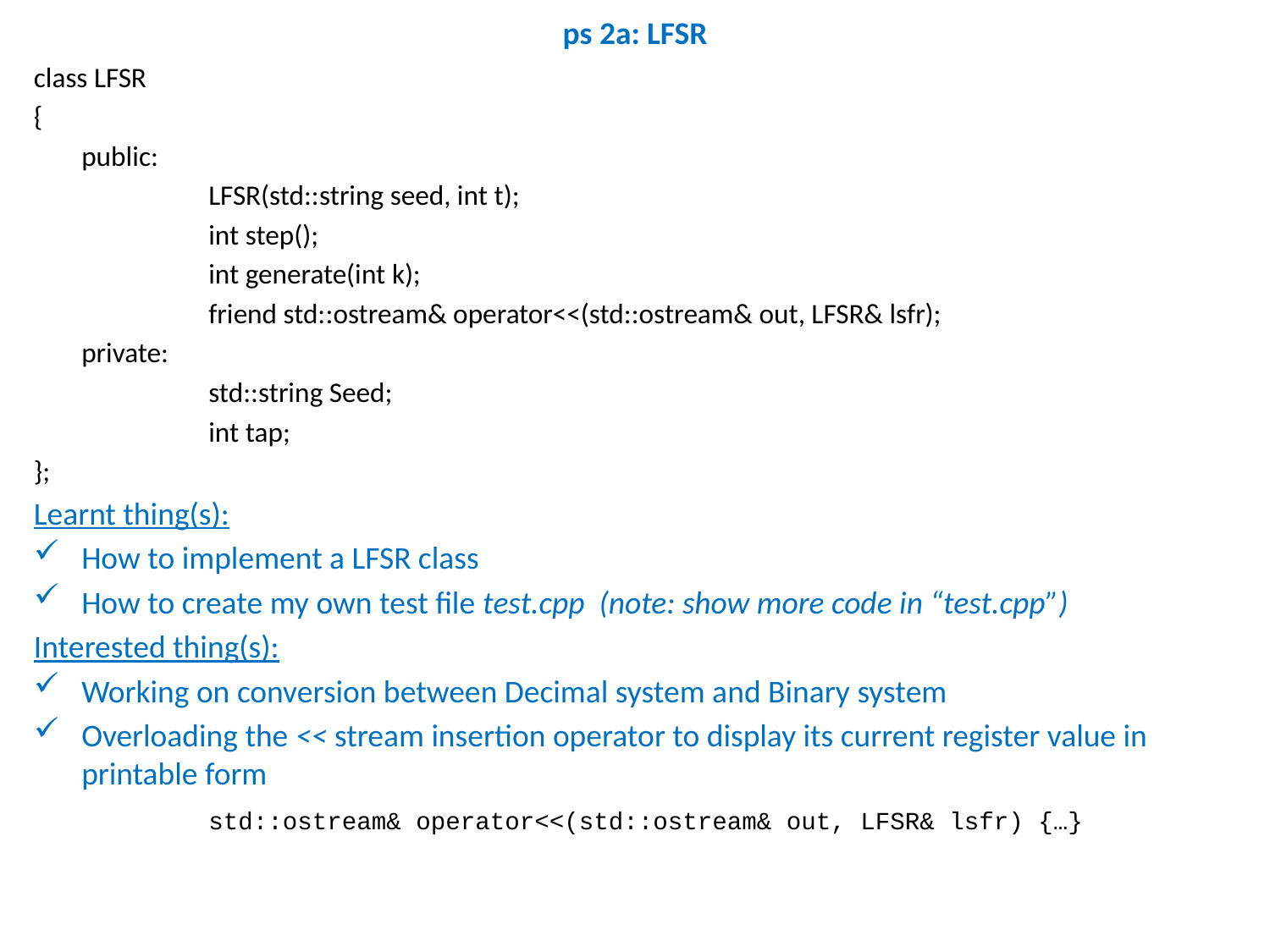

# ps 2a: LFSR
class LFSR
{
	public:
		LFSR(std::string seed, int t);
		int step();
		int generate(int k);
		friend std::ostream& operator<<(std::ostream& out, LFSR& lsfr);
	private:
		std::string Seed;
		int tap;
};
Learnt thing(s):
How to implement a LFSR class
How to create my own test file test.cpp  (note: show more code in “test.cpp”)
Interested thing(s):
Working on conversion between Decimal system and Binary system
Overloading the << stream insertion operator to display its current register value in printable form
		std::ostream& operator<<(std::ostream& out, LFSR& lsfr) {…}